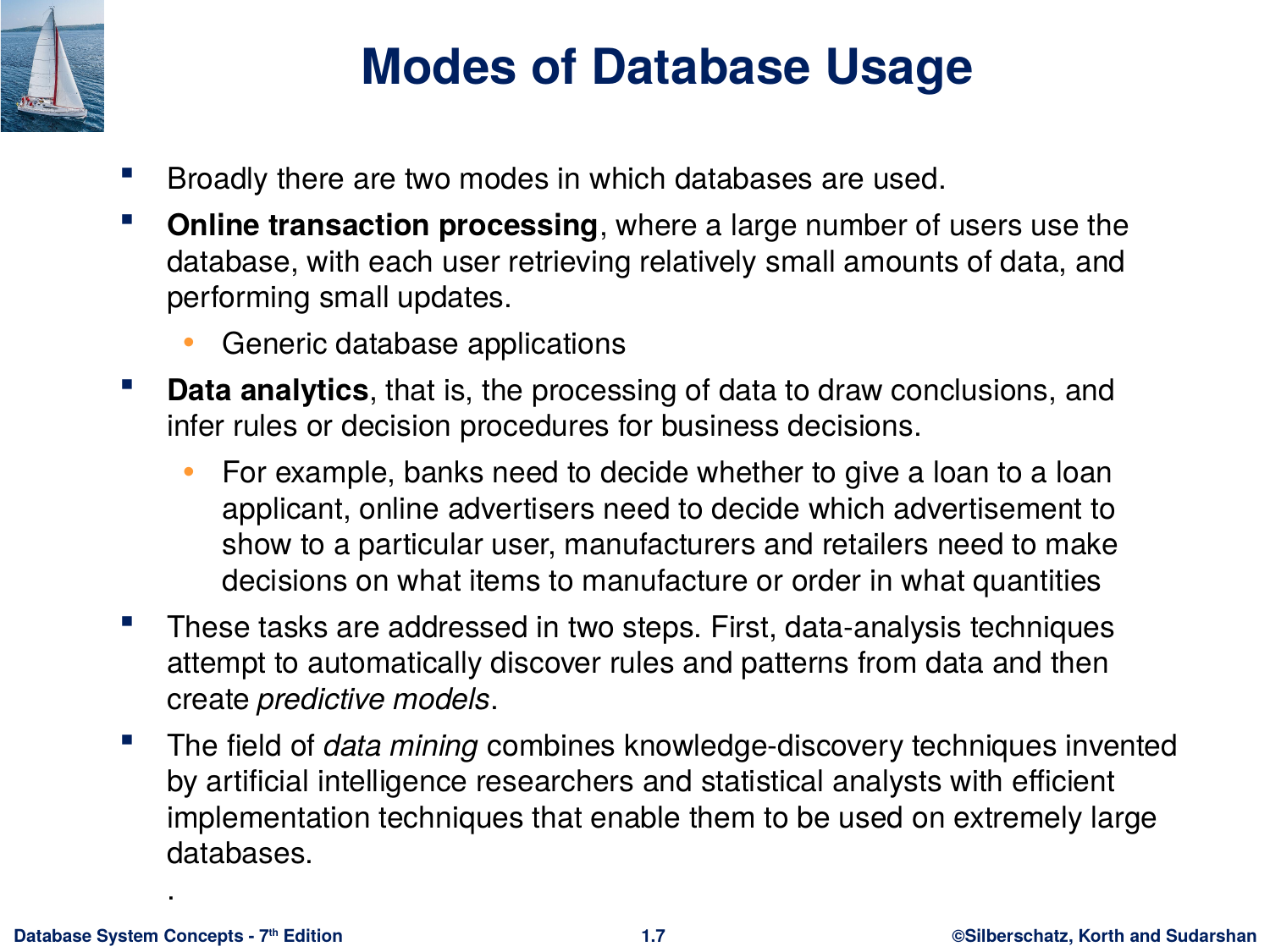

# Modes of Database Usage
Broadly there are two modes in which databases are used.
Online transaction processing, where a large number of users use the database, with each user retrieving relatively small amounts of data, and performing small updates.
Generic database applications
Data analytics, that is, the processing of data to draw conclusions, and infer rules or decision procedures for business decisions.
For example, banks need to decide whether to give a loan to a loan applicant, online advertisers need to decide which advertisement to show to a particular user, manufacturers and retailers need to make decisions on what items to manufacture or order in what quantities
These tasks are addressed in two steps. First, data-analysis techniques attempt to automatically discover rules and patterns from data and then create predictive models.
The field of data mining combines knowledge-discovery techniques invented by artificial intelligence researchers and statistical analysts with efficient implementation techniques that enable them to be used on extremely large databases.
.